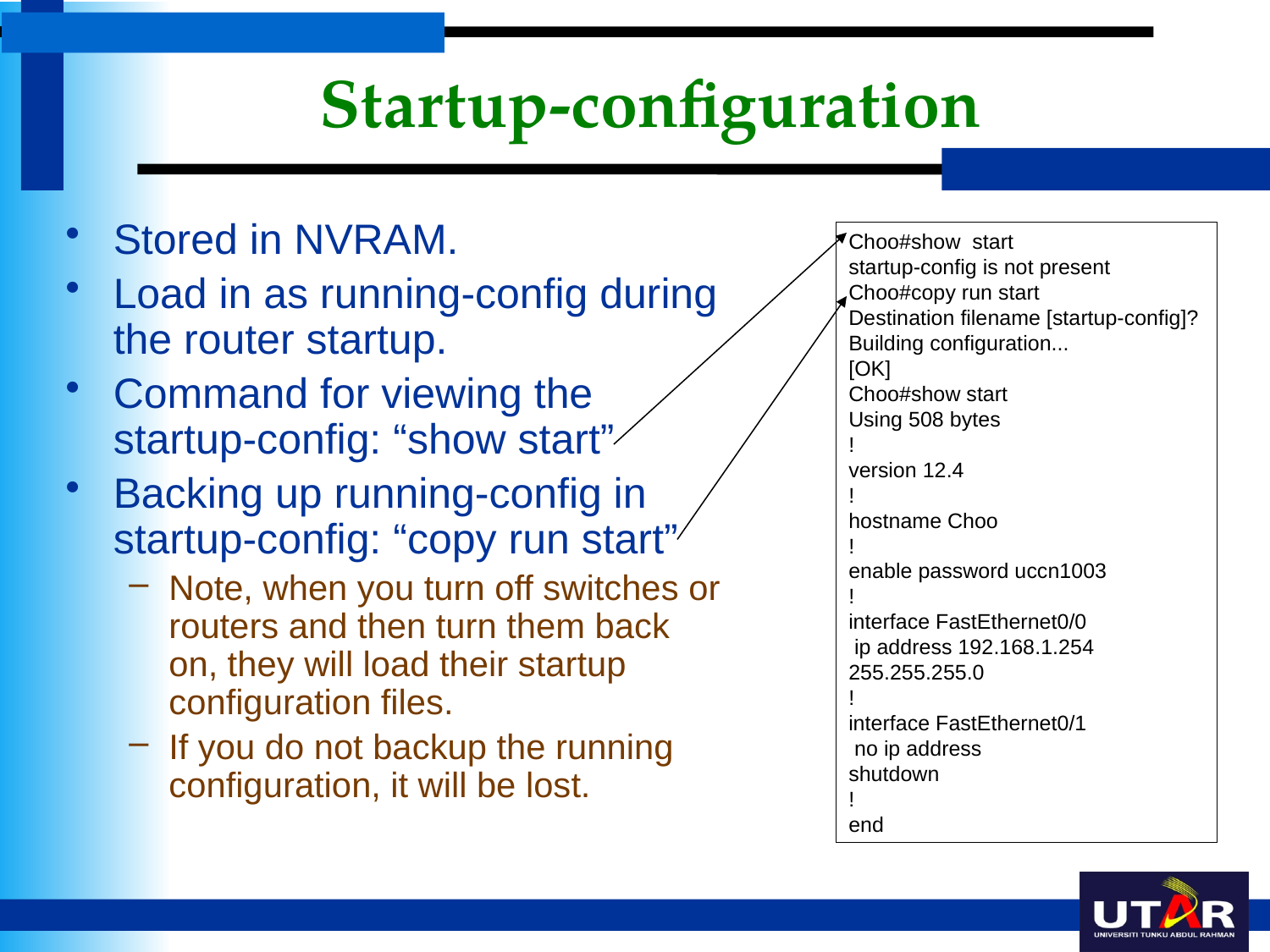

# Startup-configuration
Stored in NVRAM.
Load in as running-config during the router startup.
Command for viewing the startup-config: “show start”
Backing up running-config in startup-config: “copy run start”
Note, when you turn off switches or routers and then turn them back on, they will load their startup configuration files.
If you do not backup the running configuration, it will be lost.
Choo#show  start
startup-config is not present
Choo#copy run start
Destination filename [startup-config]?
Building configuration...
[OK]
Choo#show start
Using 508 bytes
!
version 12.4
!
hostname Choo
!
enable password uccn1003
!
interface FastEthernet0/0
 ip address 192.168.1.254 255.255.255.0
!
interface FastEthernet0/1
 no ip address
shutdown
!
end